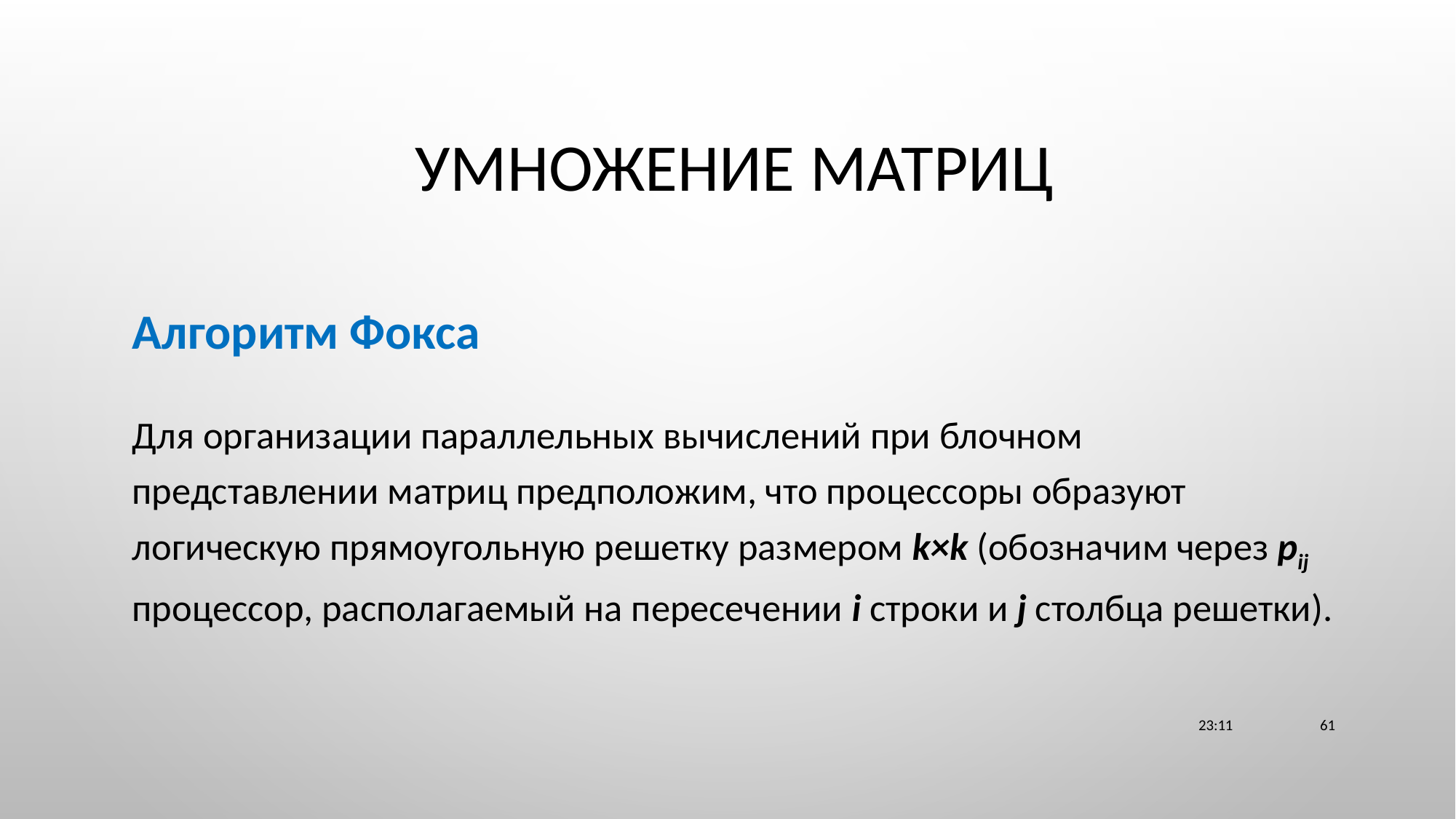

# Умножение матриц
Алгоритм Фокса

Для организации параллельных вычислений при блочном представлении матриц предположим, что процессоры образуют логическую прямоугольную решетку размером k×k (обозначим через pij процессор, располагаемый на пересечении i строки и j столбца решетки).
23:11
61